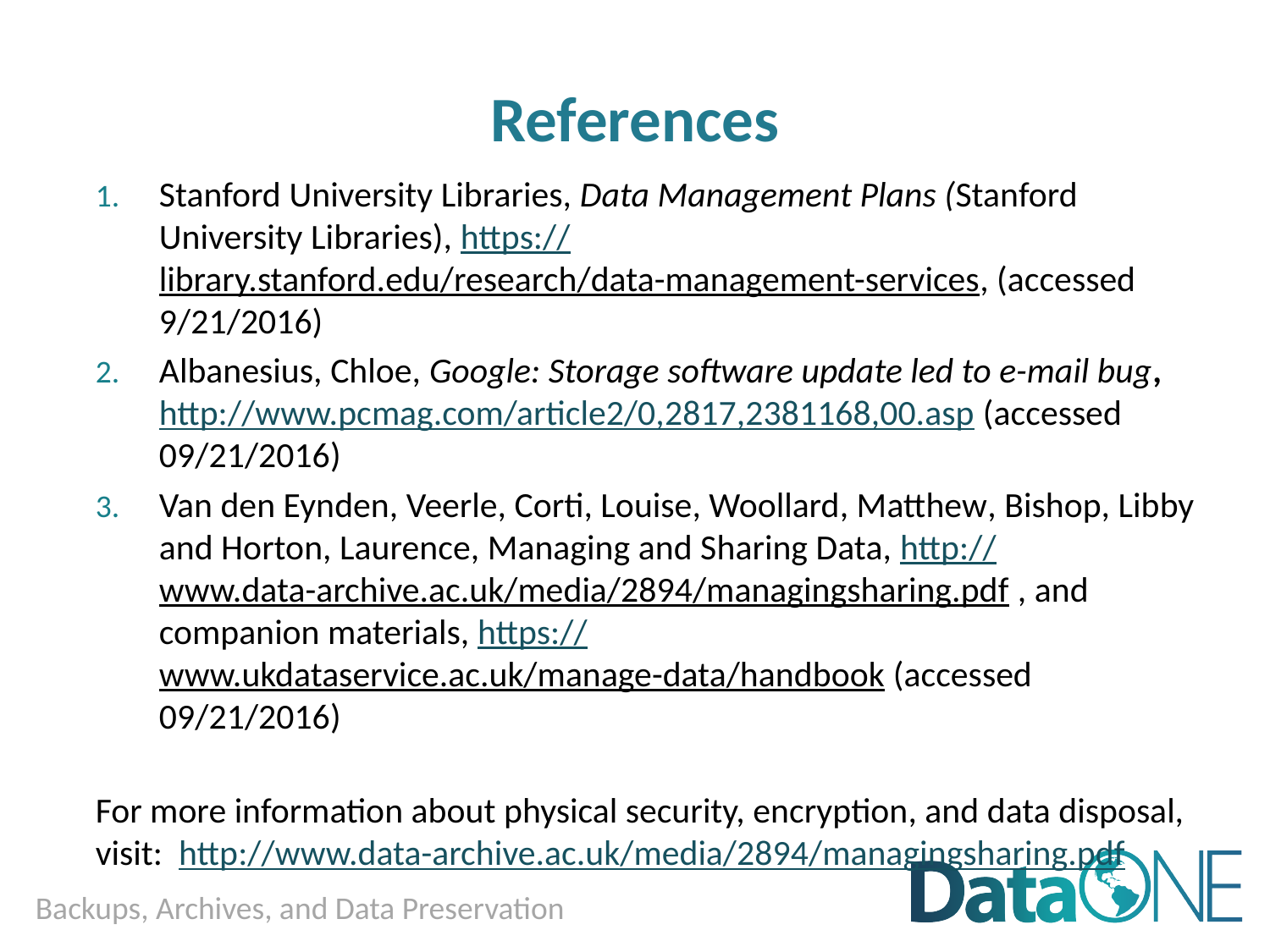

# References
Stanford University Libraries, Data Management Plans (Stanford University Libraries), https://library.stanford.edu/research/data-management-services, (accessed 9/21/2016)
Albanesius, Chloe, Google: Storage software update led to e-mail bug, http://www.pcmag.com/article2/0,2817,2381168,00.asp (accessed 09/21/2016)
Van den Eynden, Veerle, Corti, Louise, Woollard, Matthew, Bishop, Libby and Horton, Laurence, Managing and Sharing Data, http://www.data-archive.ac.uk/media/2894/managingsharing.pdf , and companion materials, https://www.ukdataservice.ac.uk/manage-data/handbook (accessed 09/21/2016)

For more information about physical security, encryption, and data disposal, visit:  http://www.data-archive.ac.uk/media/2894/managingsharing.pdf